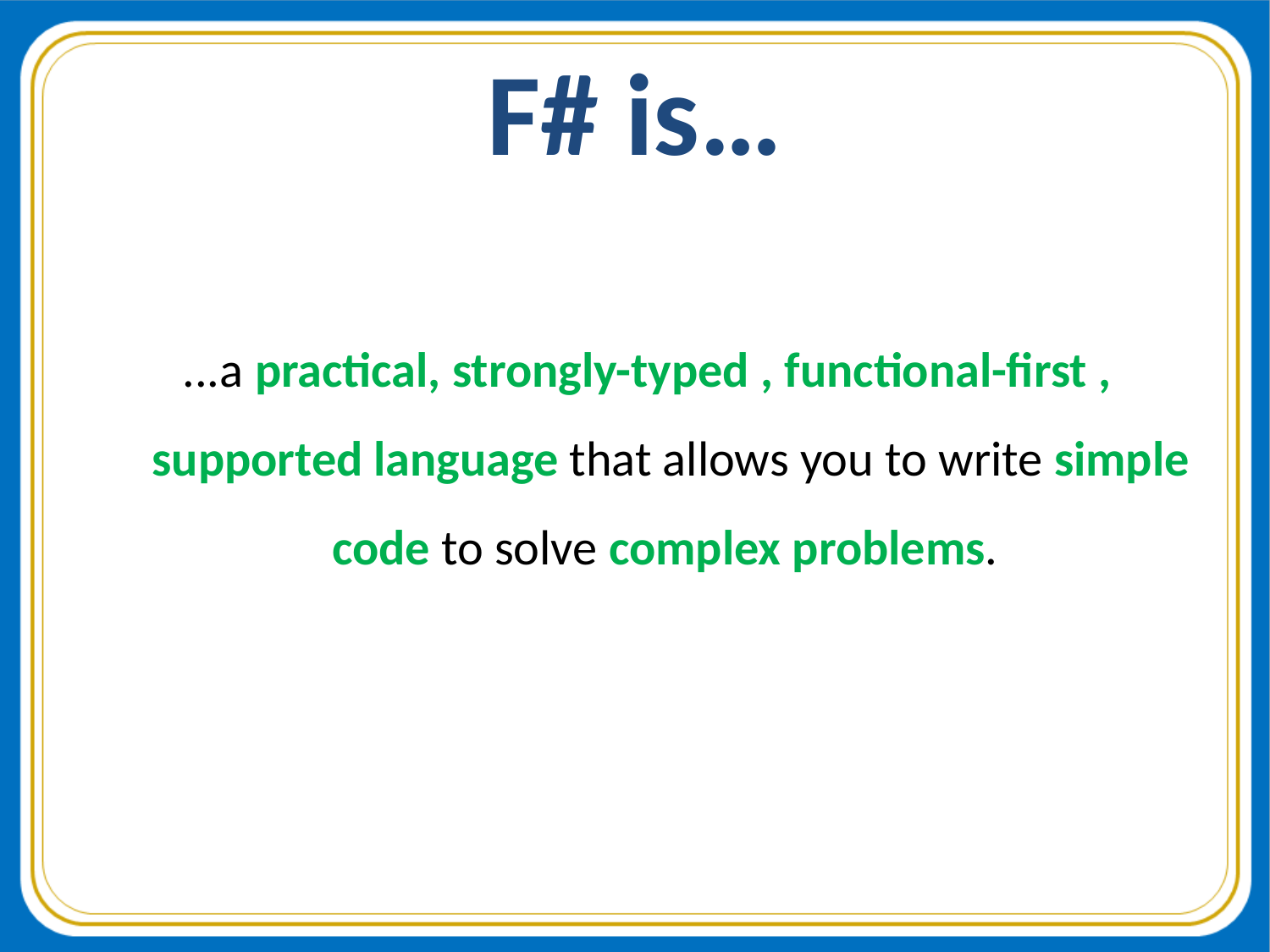

# F# is…

...a practical, strongly-typed , functional-first , supported language that allows you to write simple code to solve complex problems.